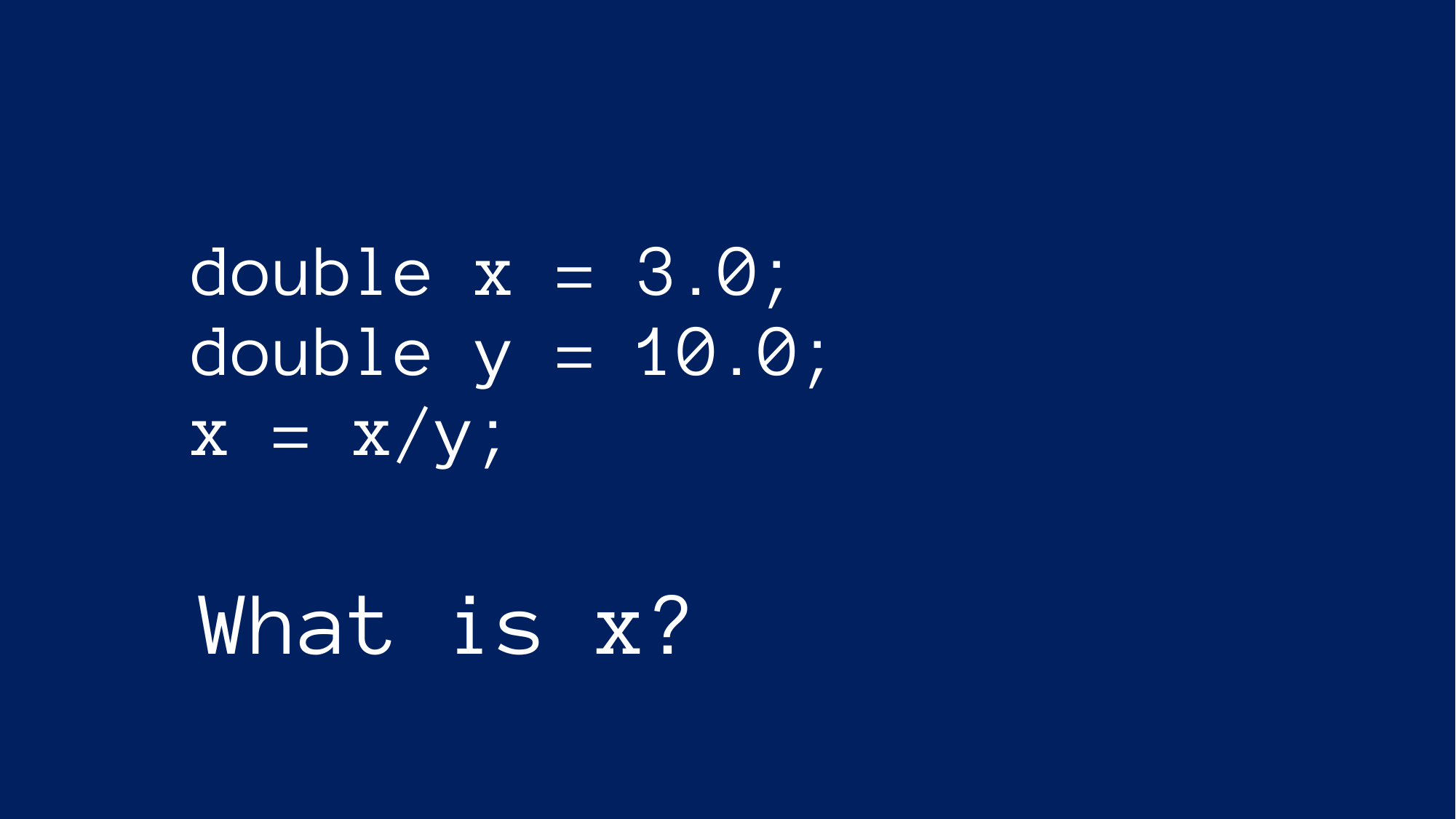

# double x = 3.0; double y = 10.0; x = x/y;

What is x?